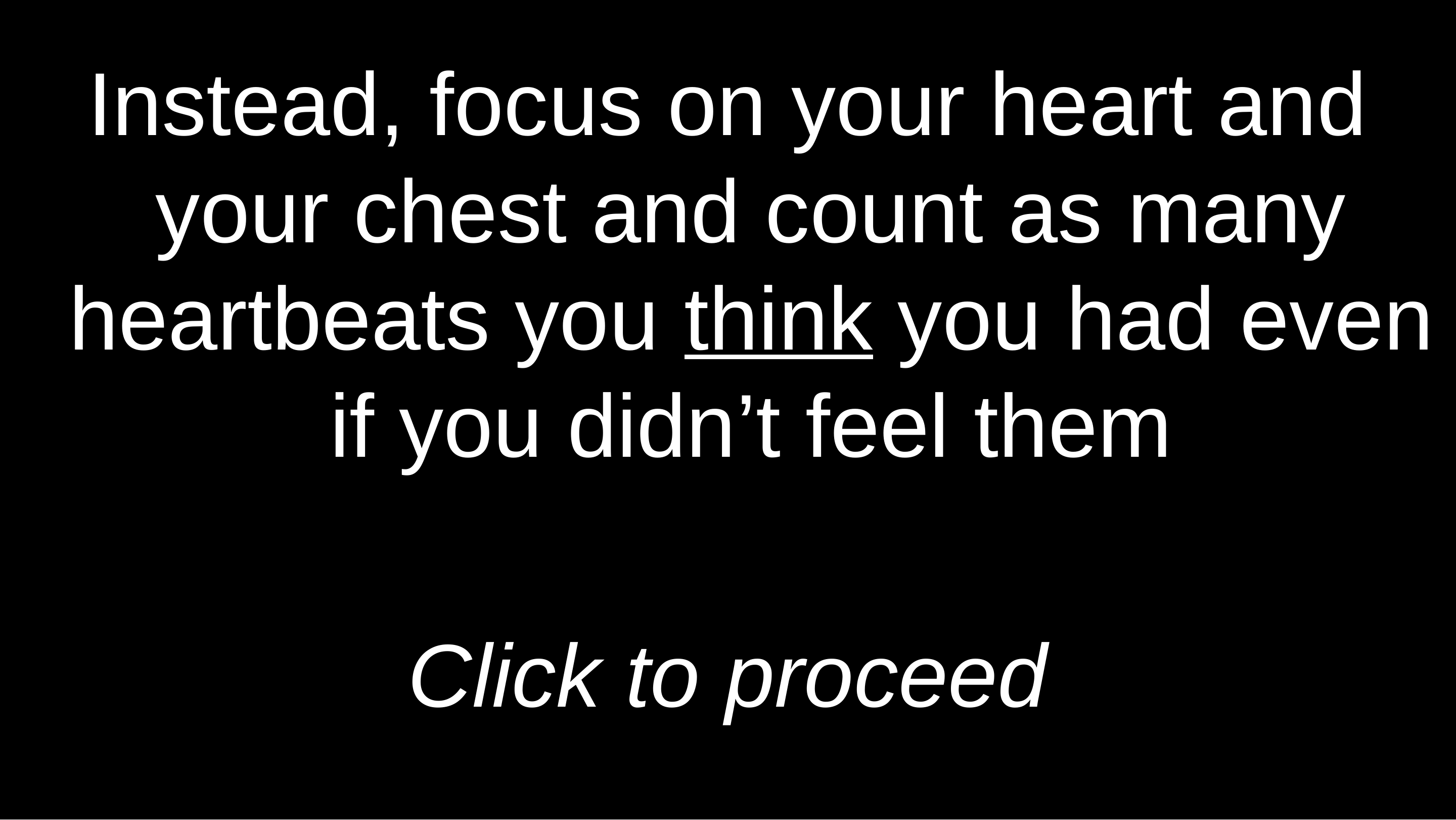

Instead, focus on your heart and your chest and count as many heartbeats you think you had even if you didn’t feel them

Click to proceed